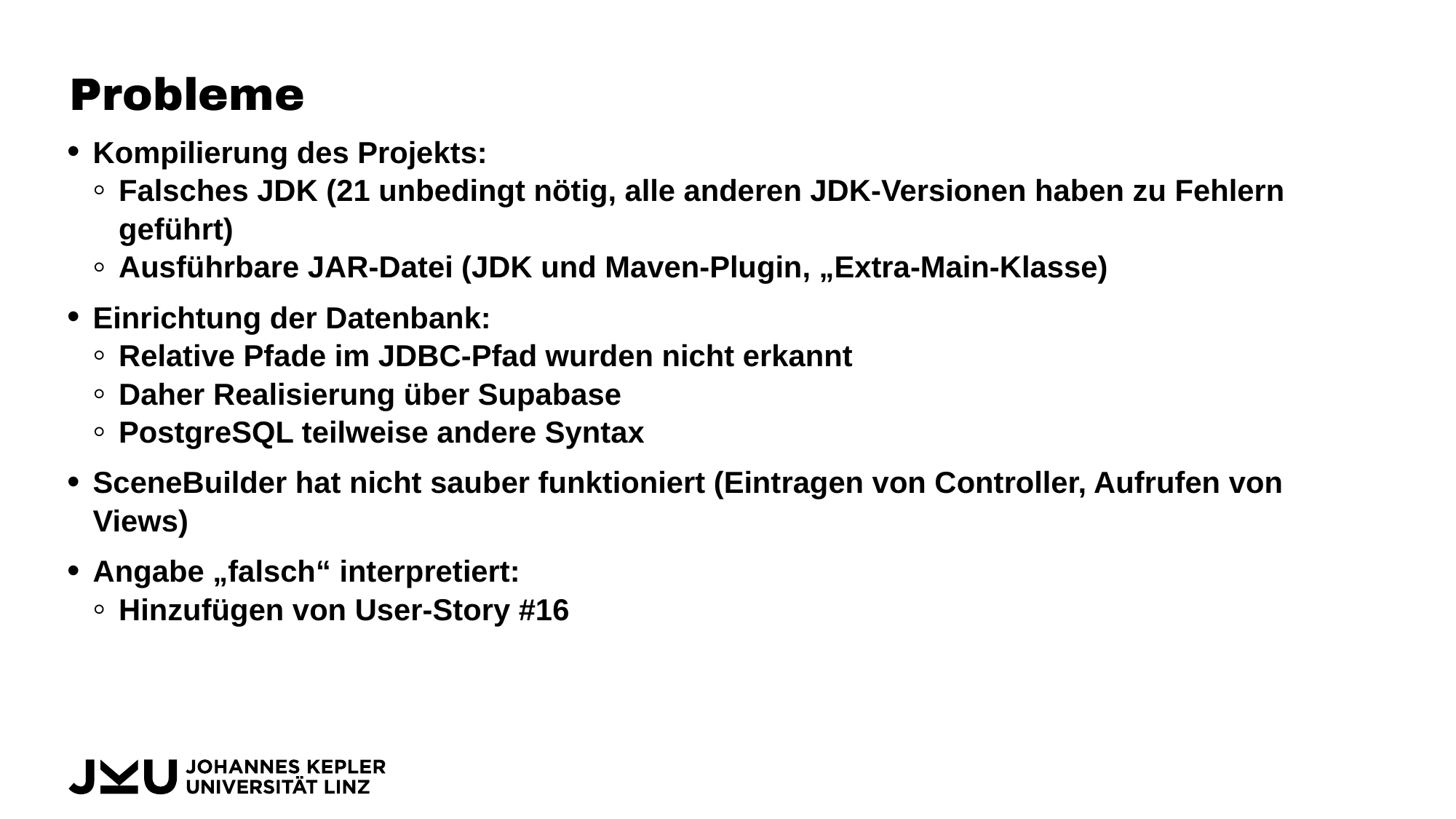

# Probleme
Kompilierung des Projekts:
Falsches JDK (21 unbedingt nötig, alle anderen JDK-Versionen haben zu Fehlern geführt)
Ausführbare JAR-Datei (JDK und Maven-Plugin, „Extra-Main-Klasse)
Einrichtung der Datenbank:
Relative Pfade im JDBC-Pfad wurden nicht erkannt
Daher Realisierung über Supabase
PostgreSQL teilweise andere Syntax
SceneBuilder hat nicht sauber funktioniert (Eintragen von Controller, Aufrufen von Views)
Angabe „falsch“ interpretiert:
Hinzufügen von User-Story #16